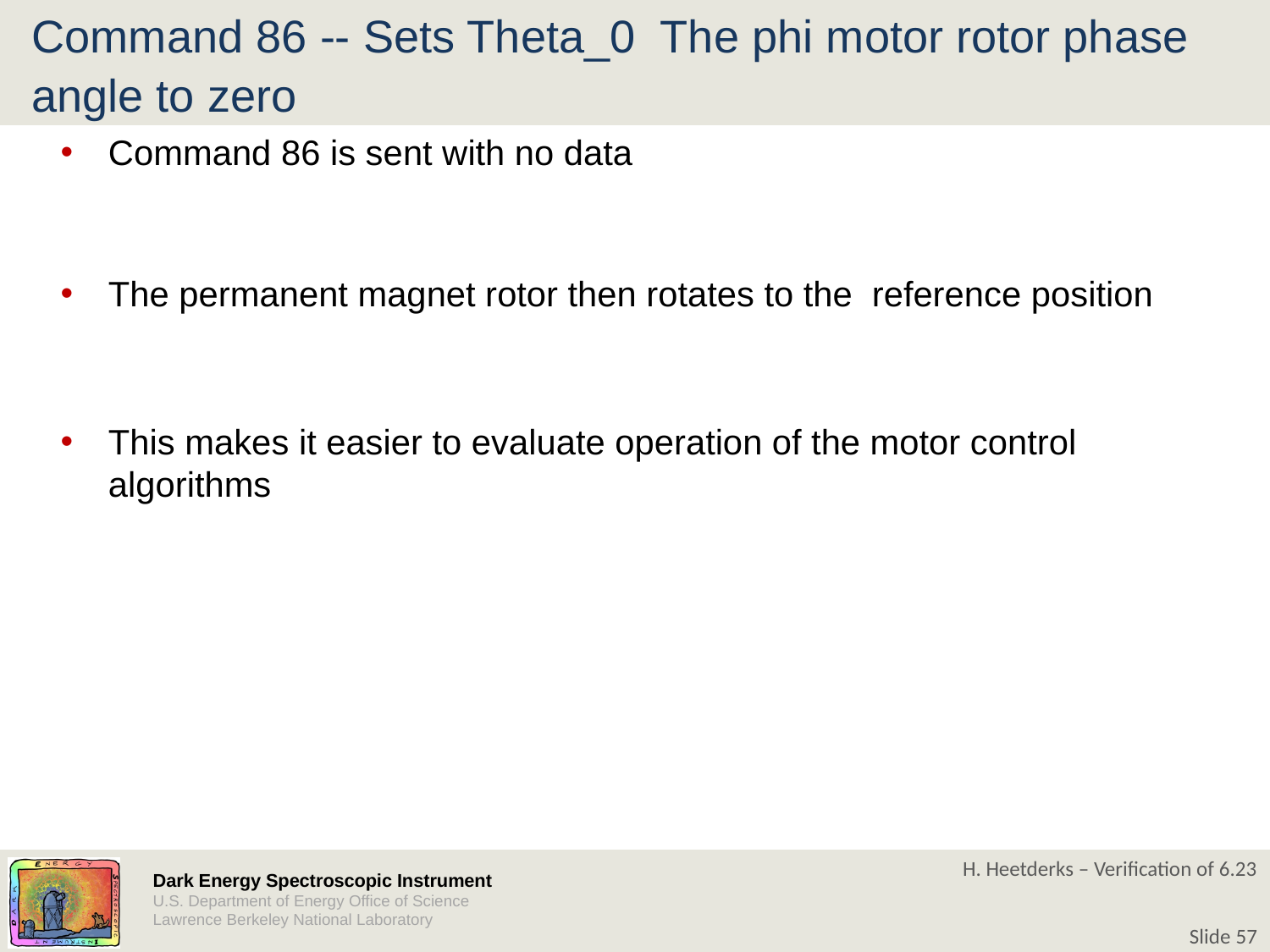

# Command 86 -- Sets Theta_0  The phi motor rotor phase angle to zero
Command 86 is sent with no data

The permanent magnet rotor then rotates to the  reference position

This makes it easier to evaluate operation of the motor control algorithms

H. Heetderks – Verification of 6.23
Slide 57